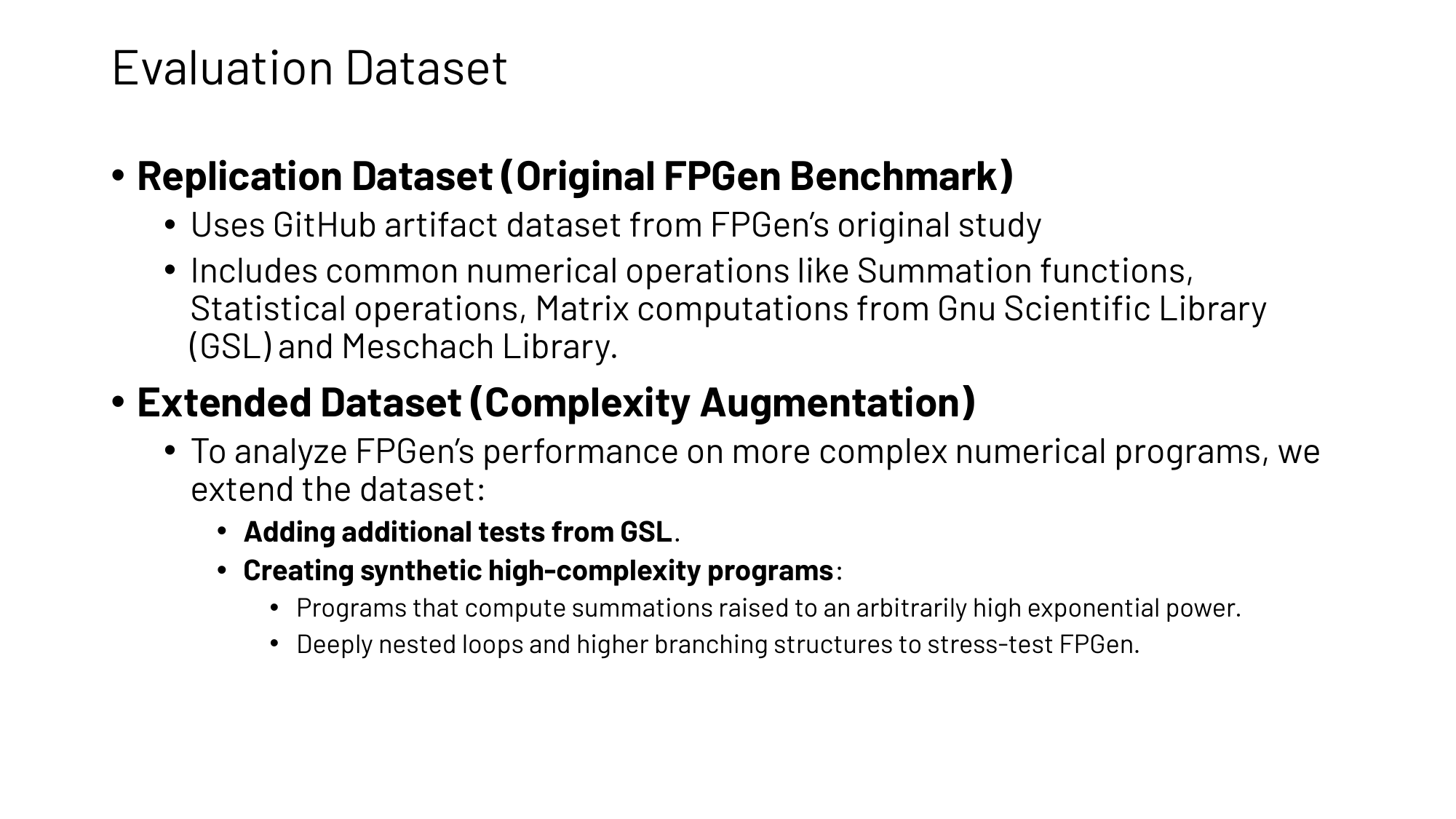

# Evaluation Dataset
Replication Dataset (Original FPGen Benchmark)
Uses GitHub artifact dataset from FPGen’s original study
Includes common numerical operations like Summation functions, Statistical operations, Matrix computations from Gnu Scientific Library (GSL) and Meschach Library.
Extended Dataset (Complexity Augmentation)
To analyze FPGen’s performance on more complex numerical programs, we extend the dataset:
Adding additional tests from GSL.
Creating synthetic high-complexity programs:
Programs that compute summations raised to an arbitrarily high exponential power.
Deeply nested loops and higher branching structures to stress-test FPGen.